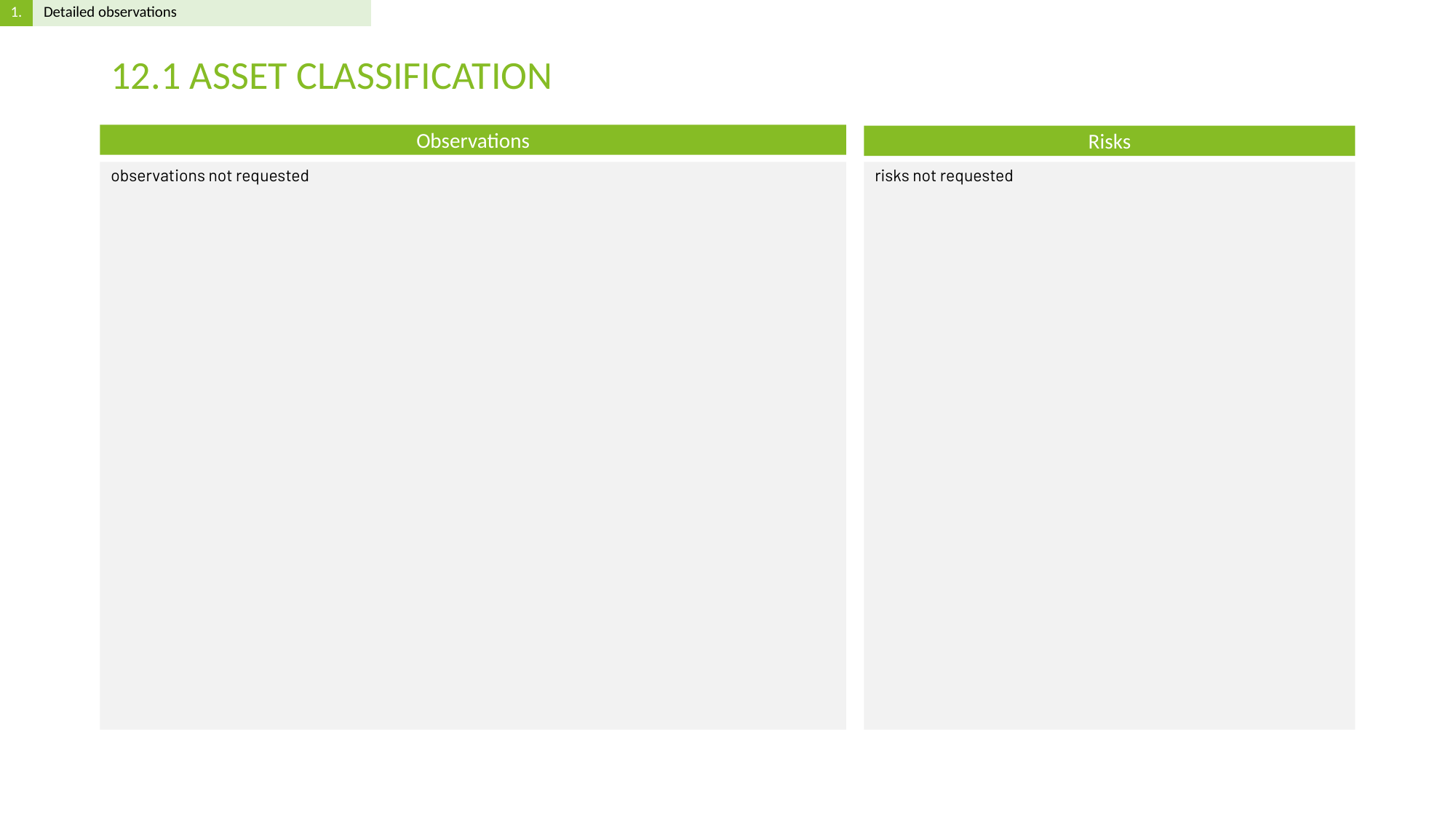

# 12.1 ASSET CLASSIFICATION
observations not requested
risks not requested